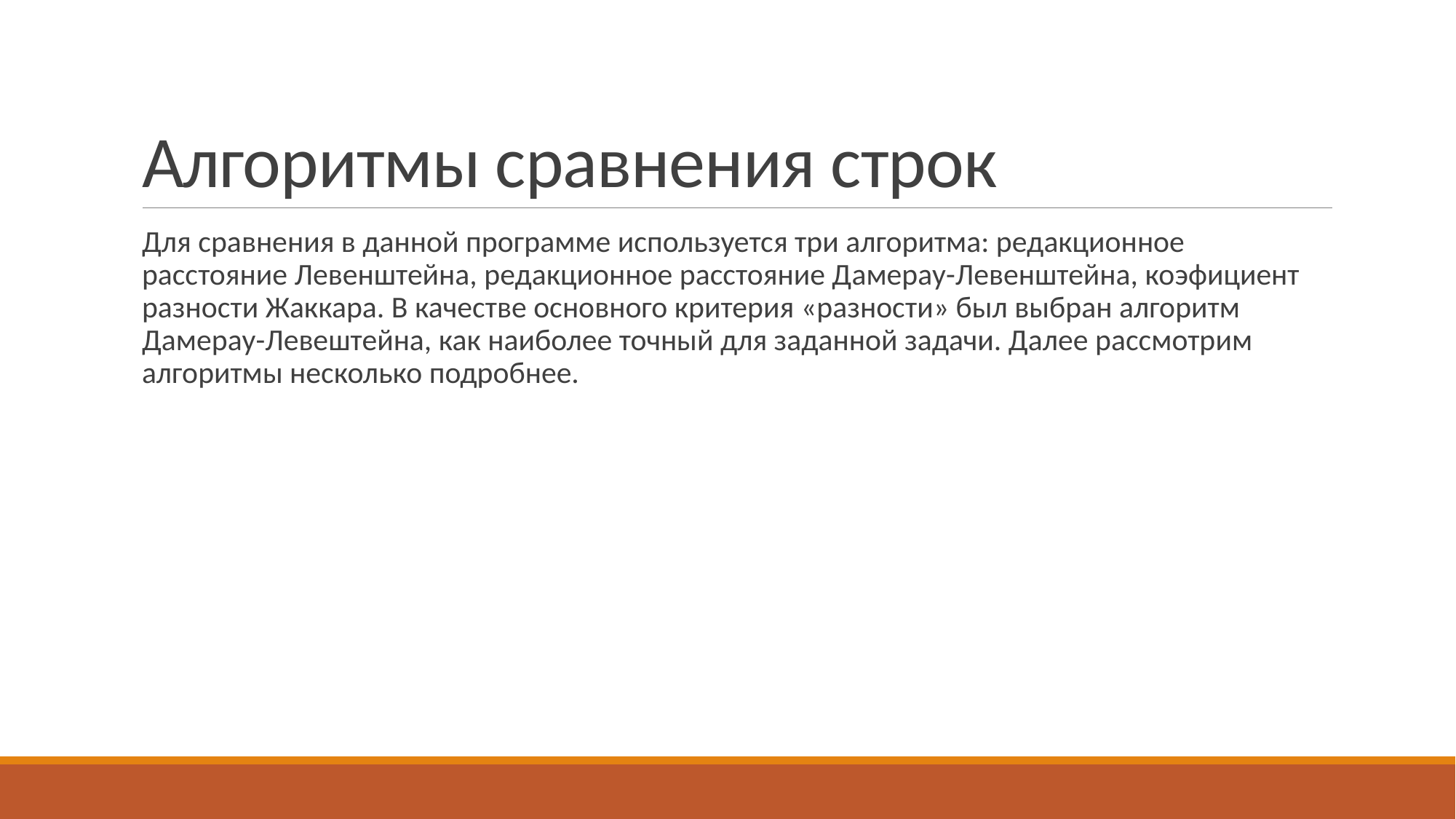

# Алгоритмы сравнения строк
Для сравнения в данной программе используется три алгоритма: редакционное расстояние Левенштейна, редакционное расстояние Дамерау-Левенштейна, коэфициент разности Жаккара. В качестве основного критерия «разности» был выбран алгоритм Дамерау-Левештейна, как наиболее точный для заданной задачи. Далее рассмотрим алгоритмы несколько подробнее.